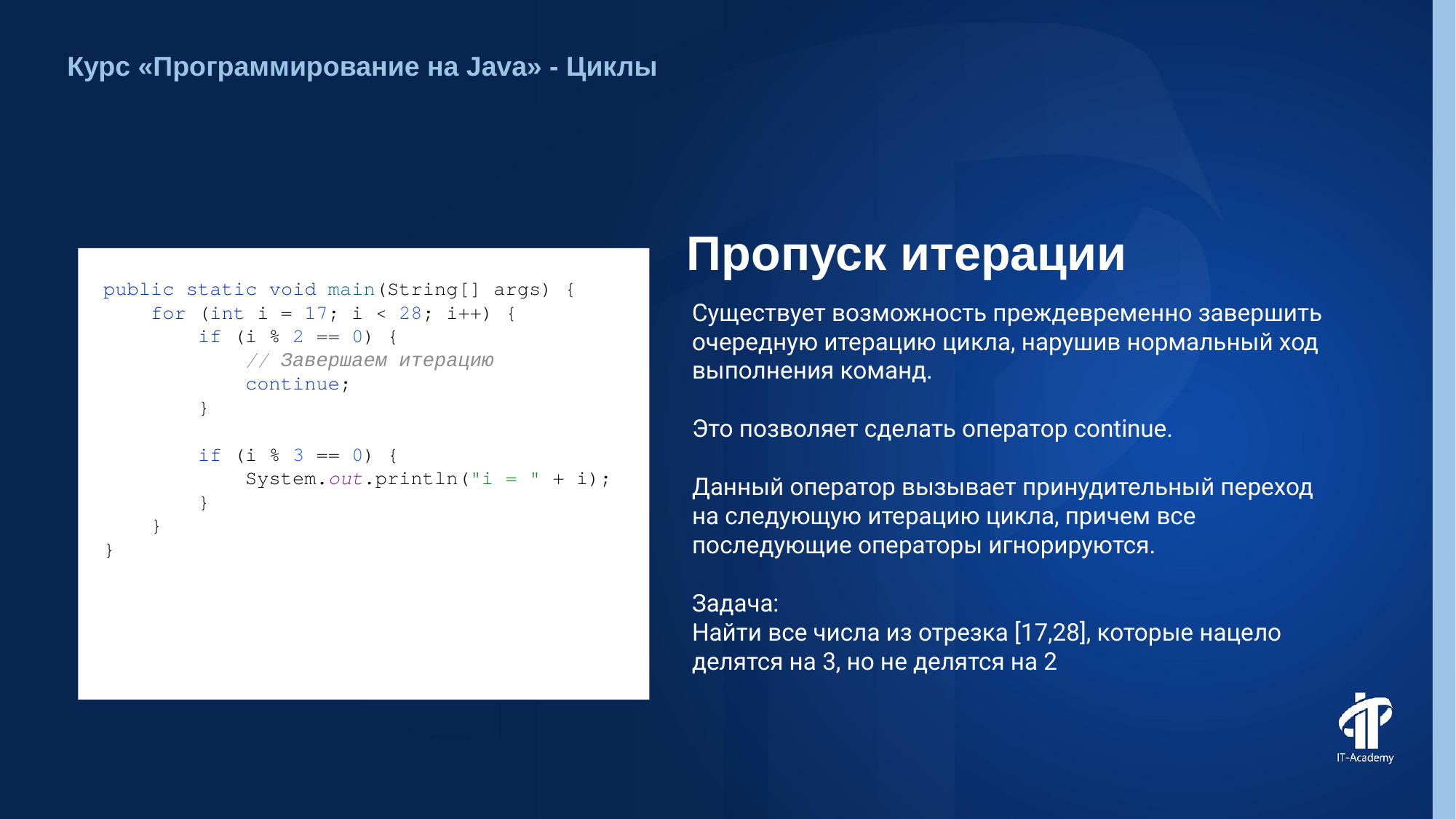

Курс «Программирование на Java» - Циклы
# Пропуск итерации

public static void main(String[] args) {
    for (int i = 17; i < 28; i++) {
        if (i % 2 == 0) {
            // Завершаем итерацию
            continue;
        }

        if (i % 3 == 0) {
            System.out.println("i = " + i);
        }
    }
}
Существует возможность преждевременно завершить очередную итерацию цикла, нарушив нормальный ход выполнения команд.

Это позволяет сделать оператор continue.

Данный оператор вызывает принудительный переход на следующую итерацию цикла, причем все последующие операторы игнорируются.

Задача:
Найти все числа из отрезка [17,28], которые нацело делятся на 3, но не делятся на 2